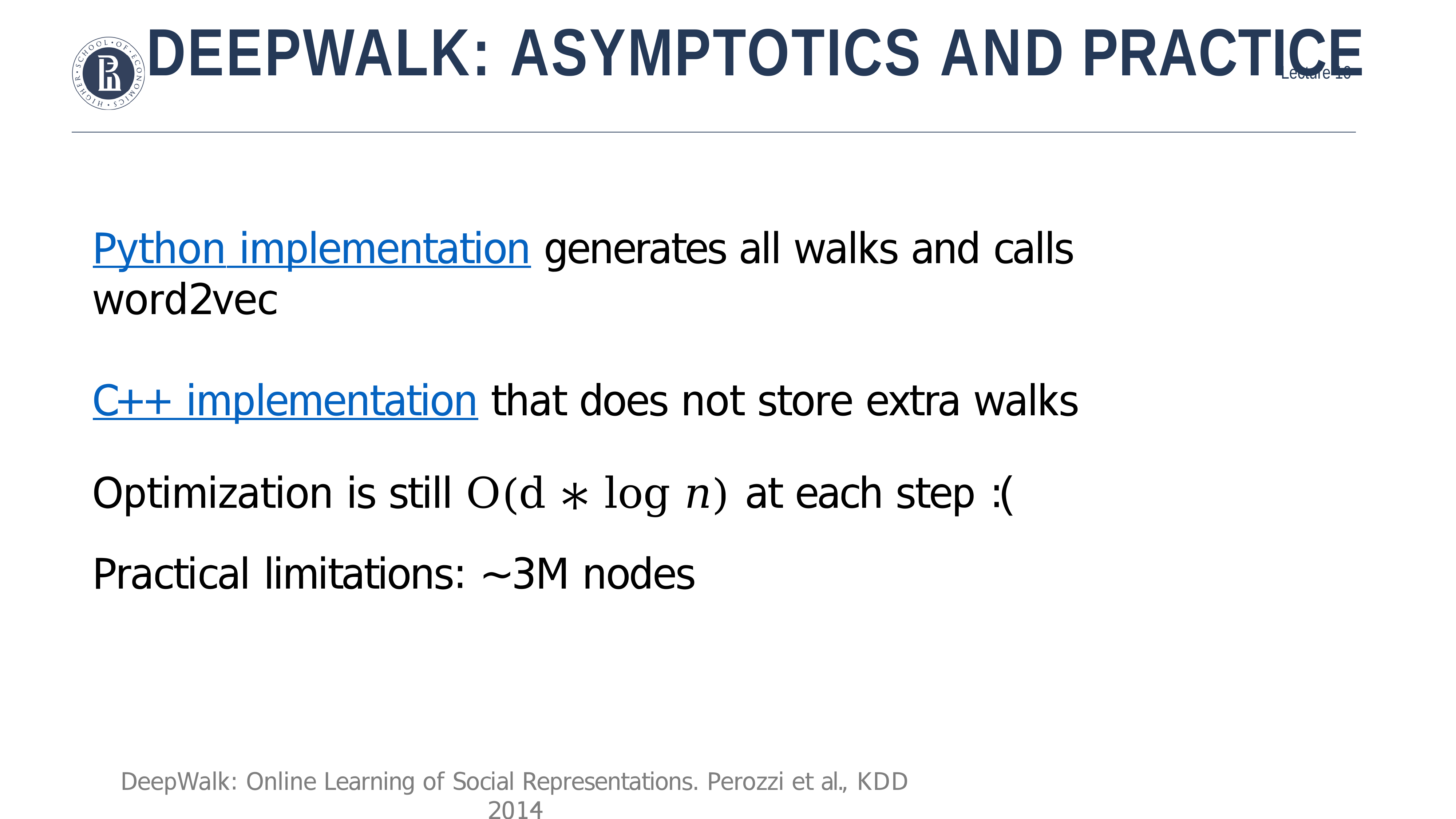

# DeepWalk: asymptotics and practice

Python implementation generates all walks and calls word2vec
C++ implementation that does not store extra walks  Optimization is still O(d ∗ log 𝑛) at each step :(
Practical limitations: ~3M nodes
DeepWalk: Online Learning of Social Representations. Perozzi et al., KDD 2014